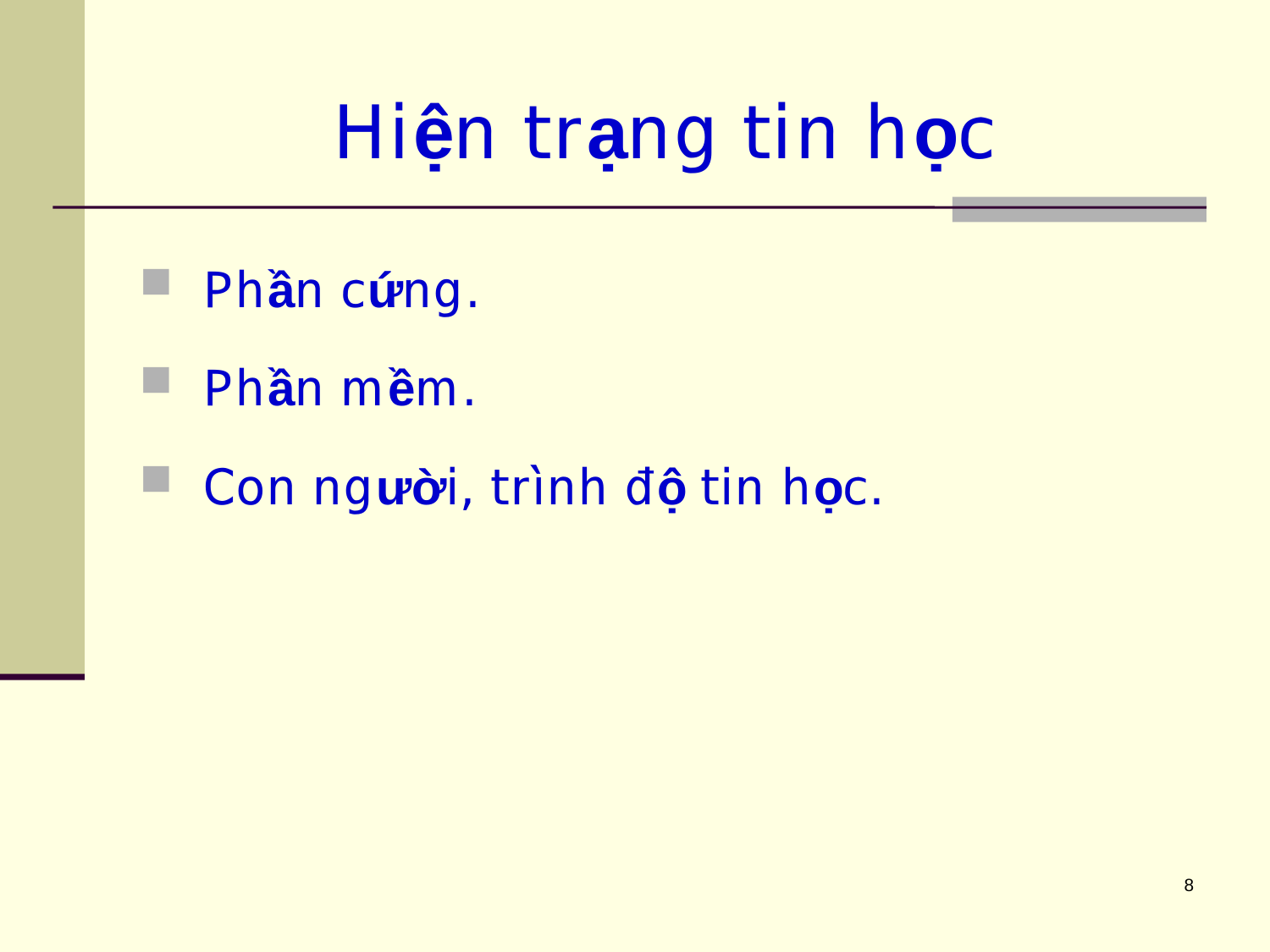

# Hiện trạng tin học
Phần cứng.
Phần mềm.
Con người, trình độ tin học.
8